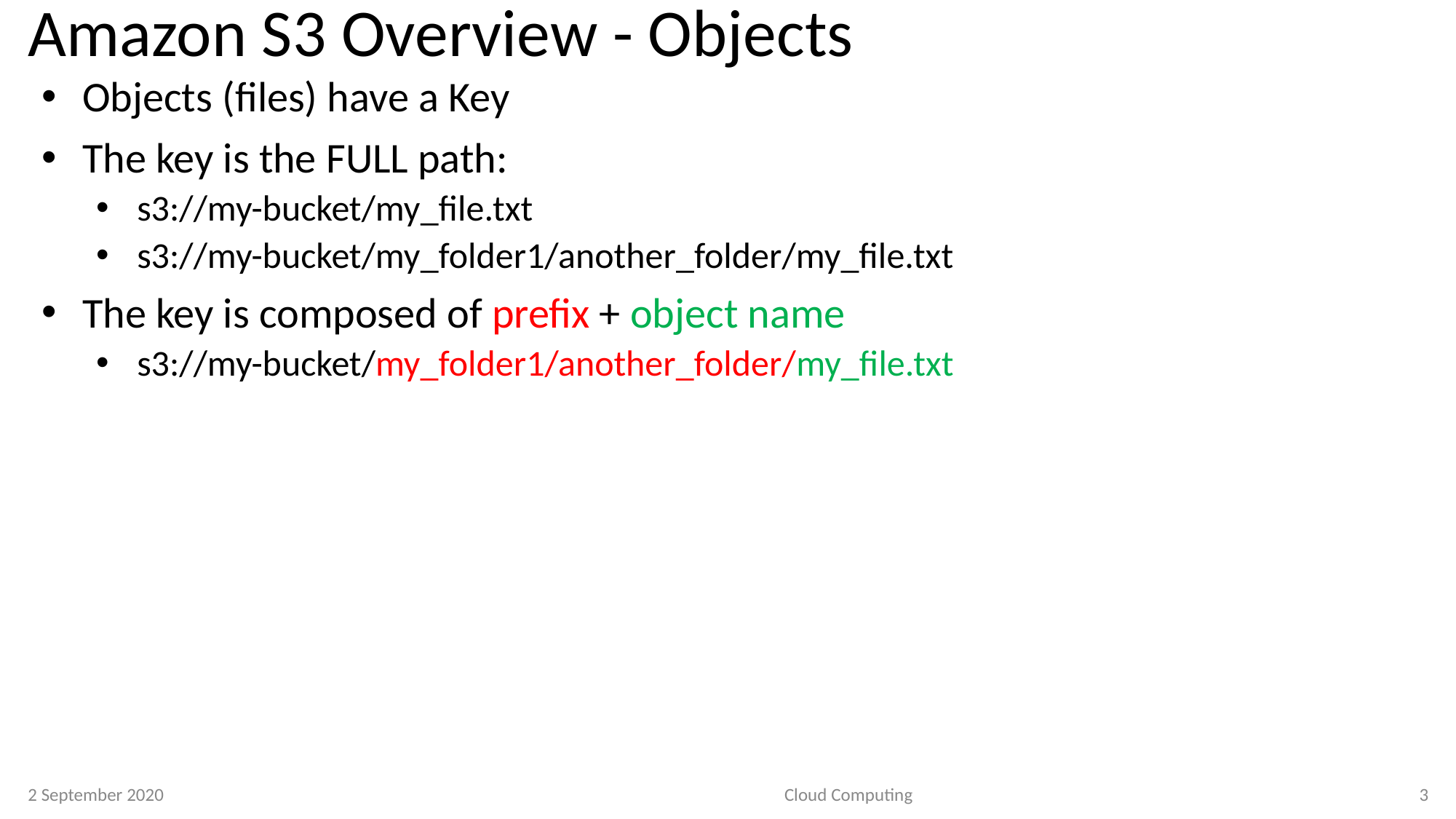

# Amazon S3 Overview - Objects
Objects (files) have a Key
The key is the FULL path:
s3://my-bucket/my_file.txt
s3://my-bucket/my_folder1/another_folder/my_file.txt
The key is composed of prefix + object name
s3://my-bucket/my_folder1/another_folder/my_file.txt
2 September 2020
Cloud Computing
3